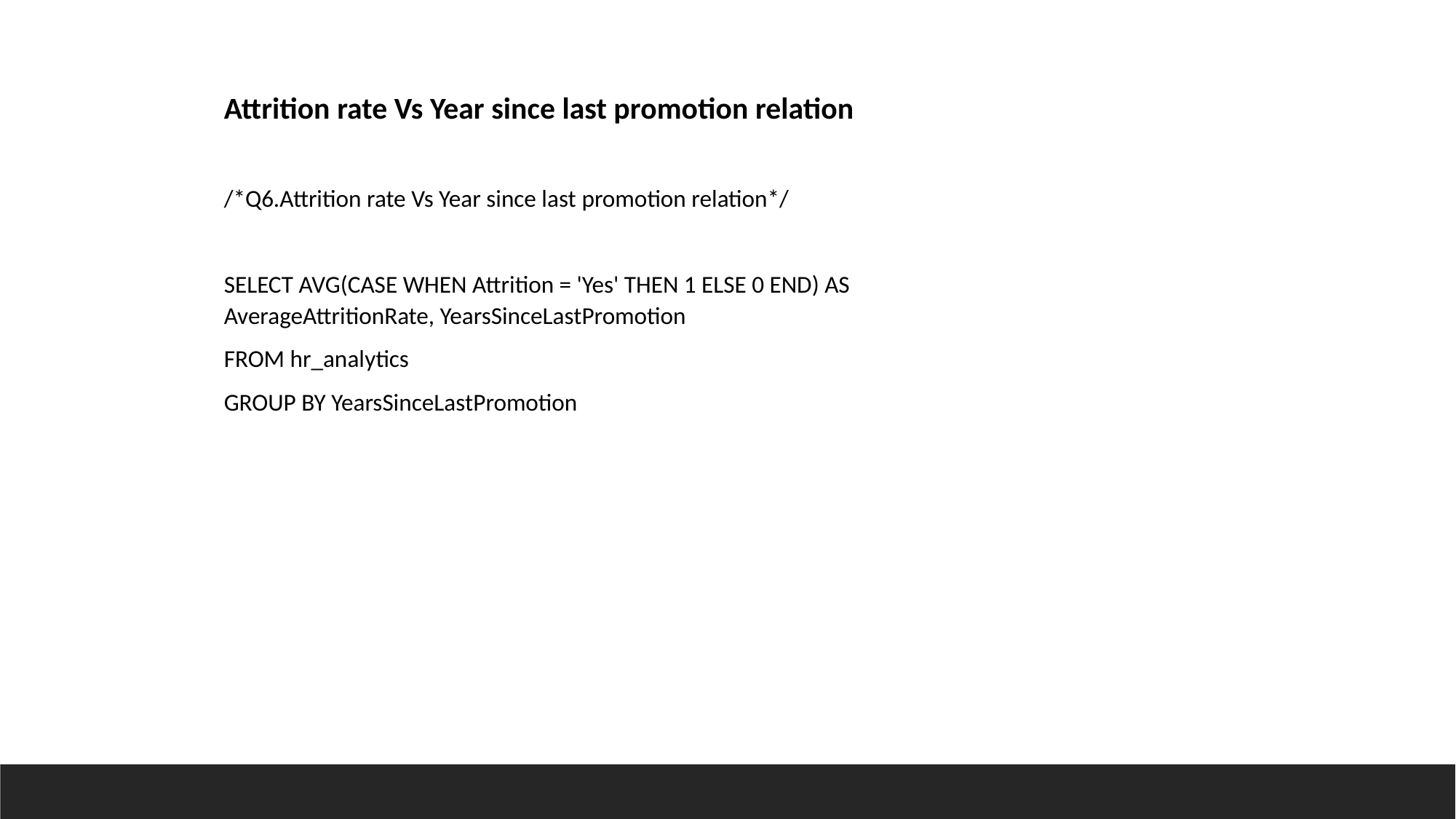

Attrition rate Vs Year since last promotion relation

/*Q6.Attrition rate Vs Year since last promotion relation*/

SELECT AVG(CASE WHEN Attrition = 'Yes' THEN 1 ELSE 0 END) AS AverageAttritionRate, YearsSinceLastPromotion
FROM hr_analytics
GROUP BY YearsSinceLastPromotion